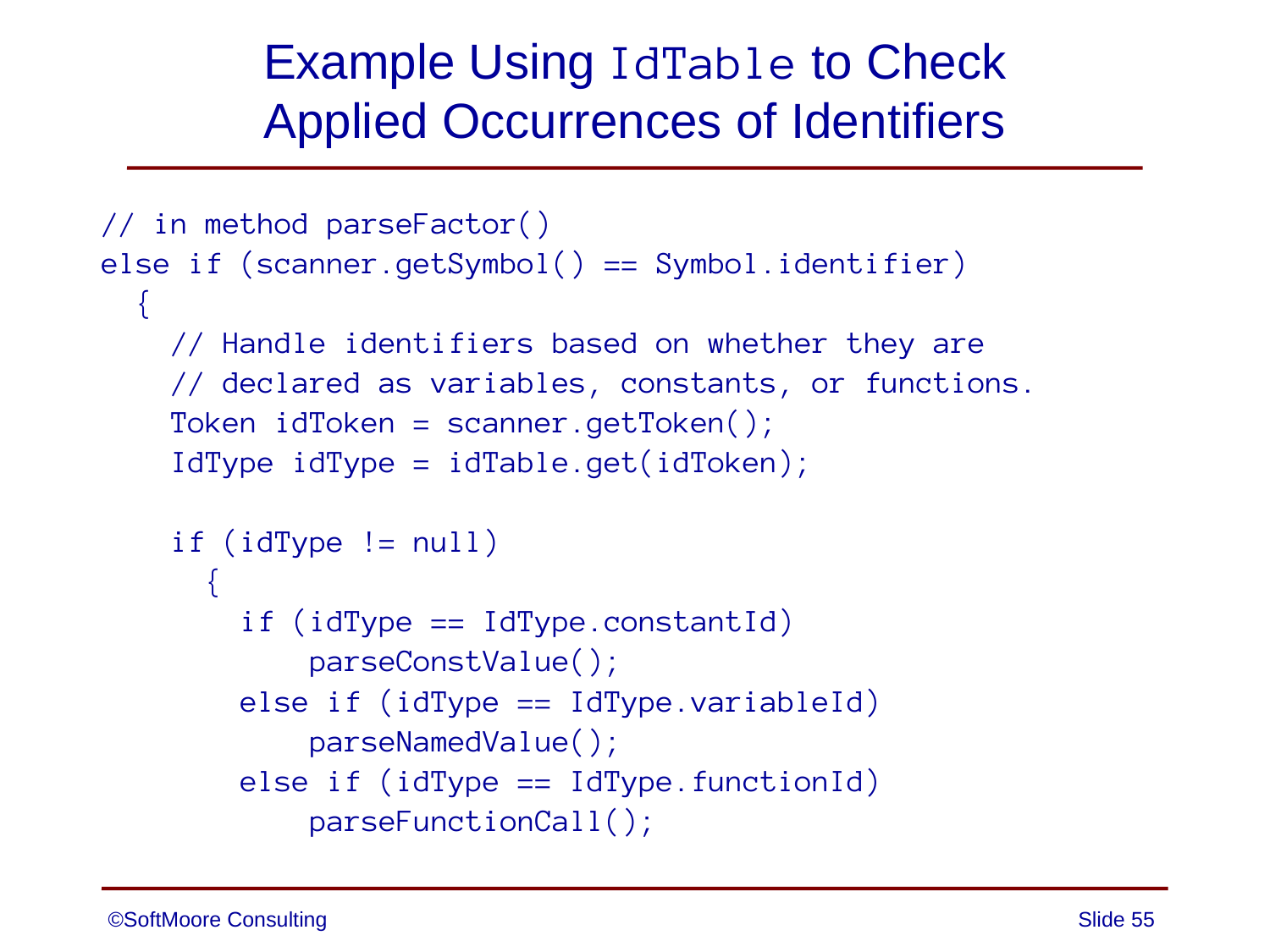

# Example Using IdTable to Check Applied Occurrences of Identifiers
// in method parseFactor()
else if (scanner.getSymbol() == Symbol.identifier)
  {
    // Handle identifiers based on whether they are
    // declared as variables, constants, or functions.
    Token idToken = scanner.getToken();
    IdType idType = idTable.get(idToken);

    if (idType != null)
      {
        if (idType == IdType.constantId)
            parseConstValue();
        else if (idType == IdType.variableId)
            parseNamedValue();
        else if (idType == IdType.functionId)
            parseFunctionCall();
©SoftMoore Consulting
Slide 55